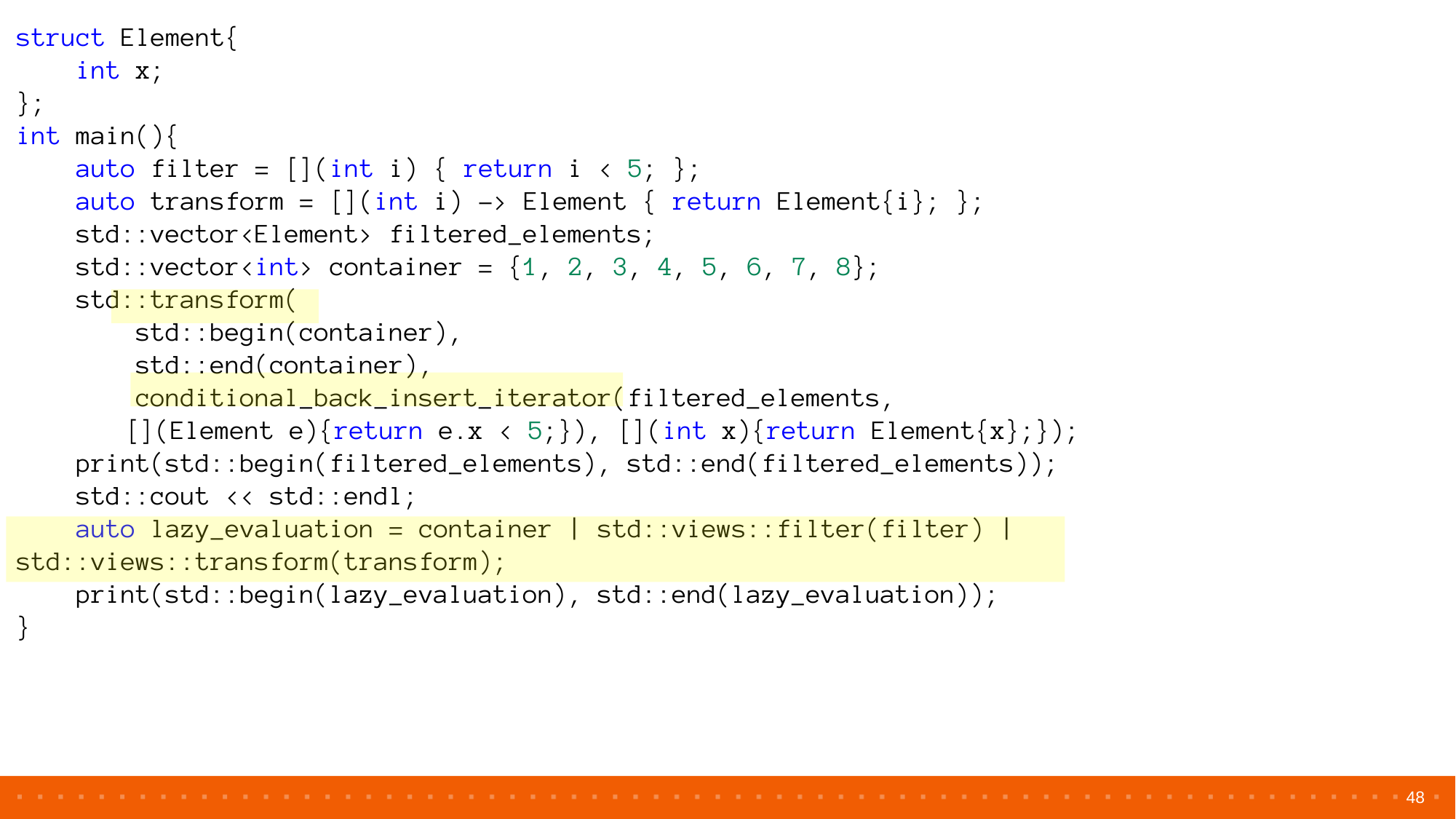

struct Element{
    int x;
};
int main(){
    auto filter = [](int i) { return i < 5; };
    auto transform = [](int i) -> Element { return Element{i}; };
    std::vector<Element> filtered_elements;
    std::vector<int> container = {1, 2, 3, 4, 5, 6, 7, 8};
    std::transform(
        std::begin(container),
        std::end(container),
        conditional_back_insert_iterator(filtered_elements,
	[](Element e){return e.x < 5;}), [](int x){return Element{x};});
    print(std::begin(filtered_elements), std::end(filtered_elements));
    std::cout << std::endl;
    auto lazy_evaluation = container | std::views::filter(filter) | std::views::transform(transform);
    print(std::begin(lazy_evaluation), std::end(lazy_evaluation));
}

48